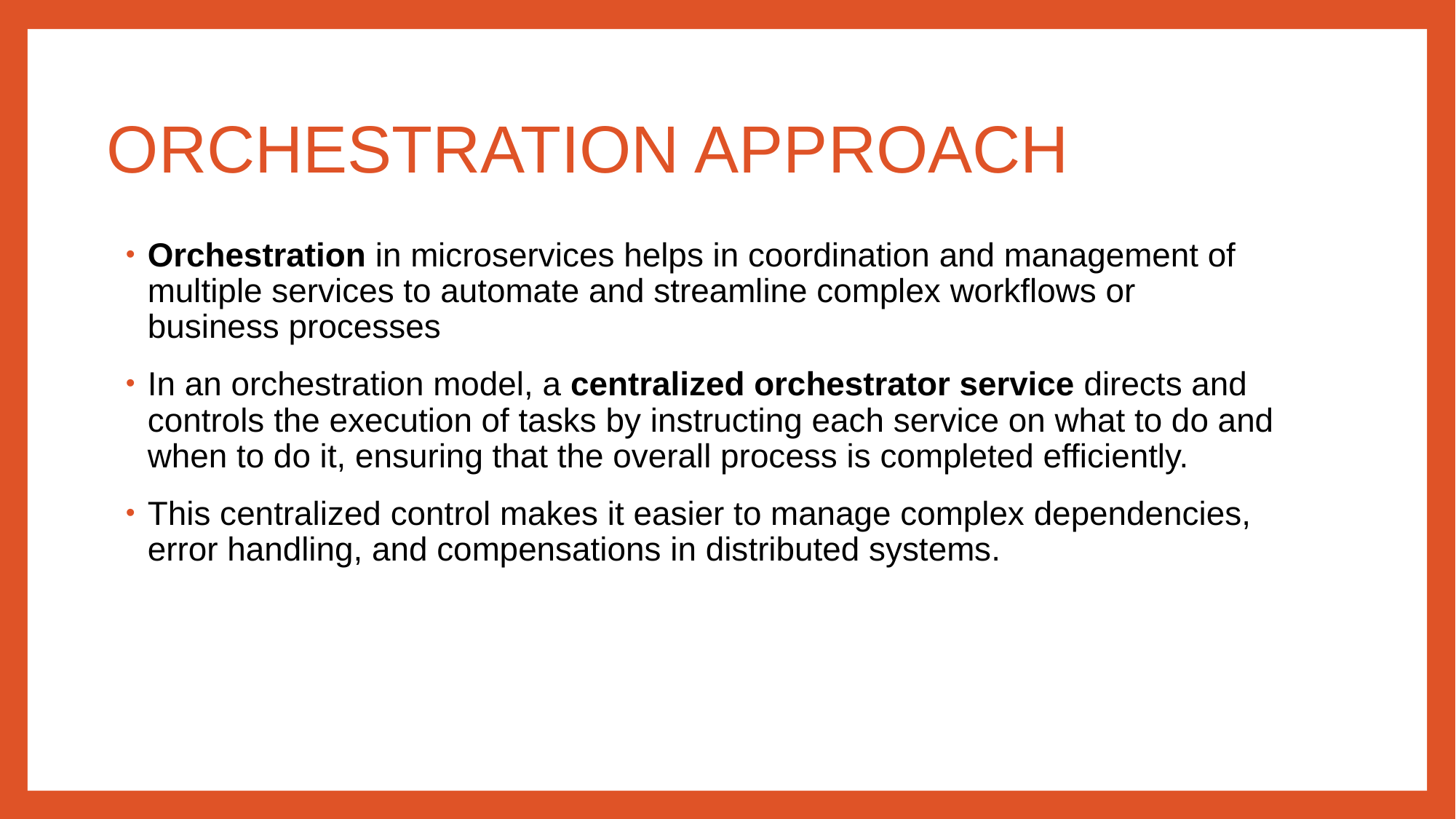

# ORCHESTRATION APPROACH
Orchestration in microservices helps in coordination and management of multiple services to automate and streamline complex workflows or business processes
In an orchestration model, a centralized orchestrator service directs and controls the execution of tasks by instructing each service on what to do and when to do it, ensuring that the overall process is completed efficiently.
This centralized control makes it easier to manage complex dependencies, error handling, and compensations in distributed systems.